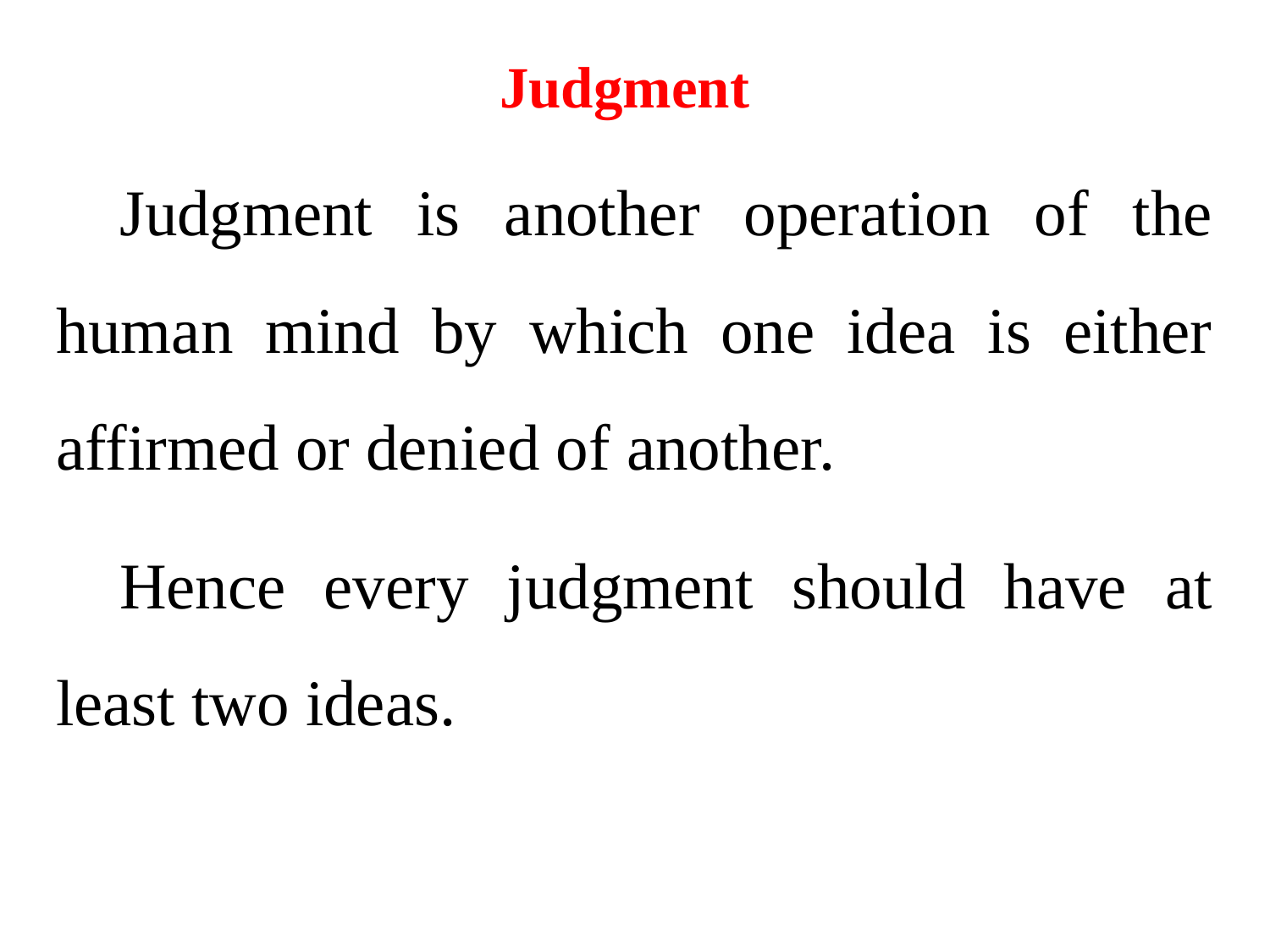

# Judgment
Judgment is another operation of the human mind by which one idea is either affirmed or denied of another.
Hence every judgment should have at least two ideas.